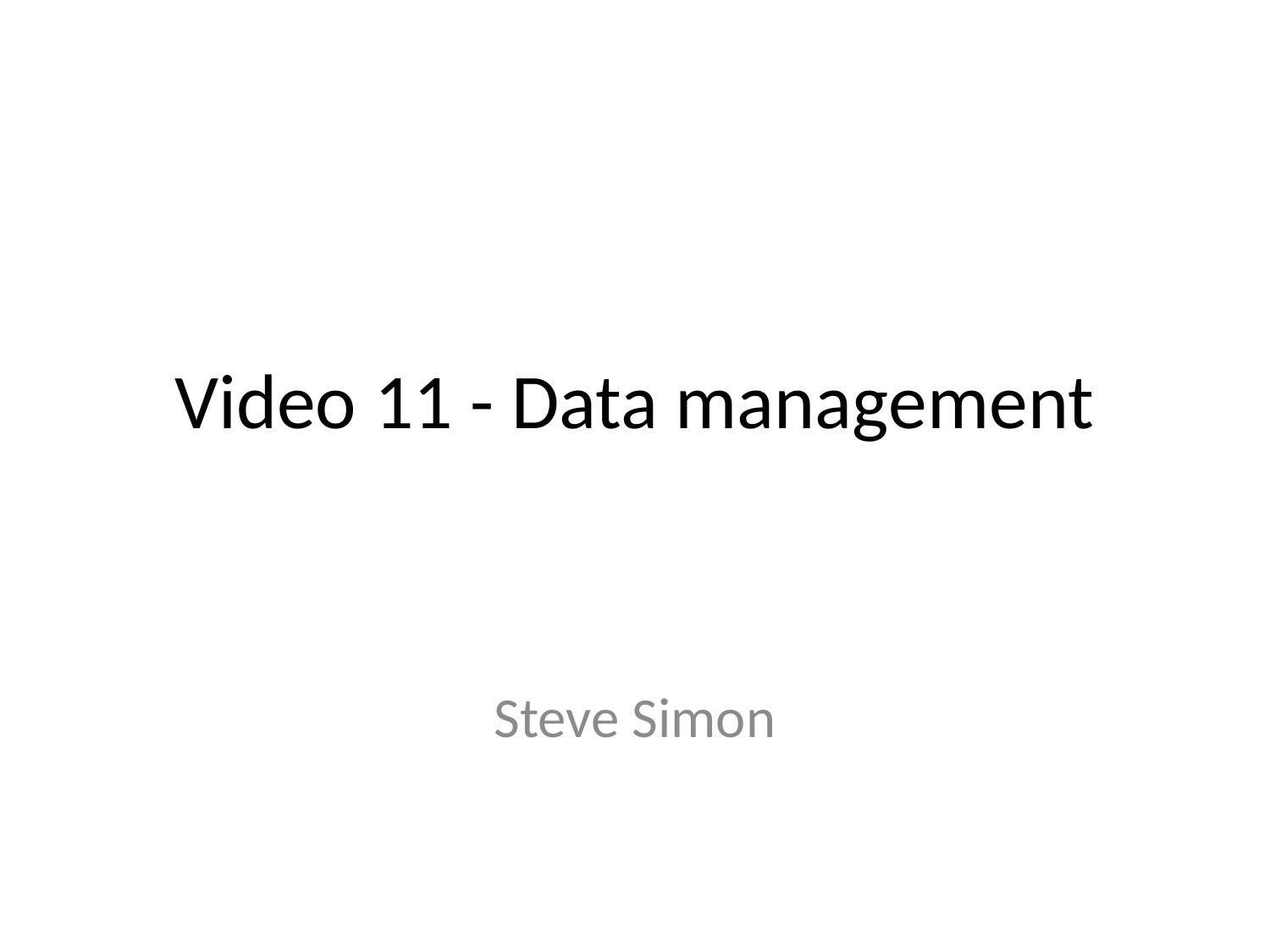

# Video 11 - Data management
Steve Simon